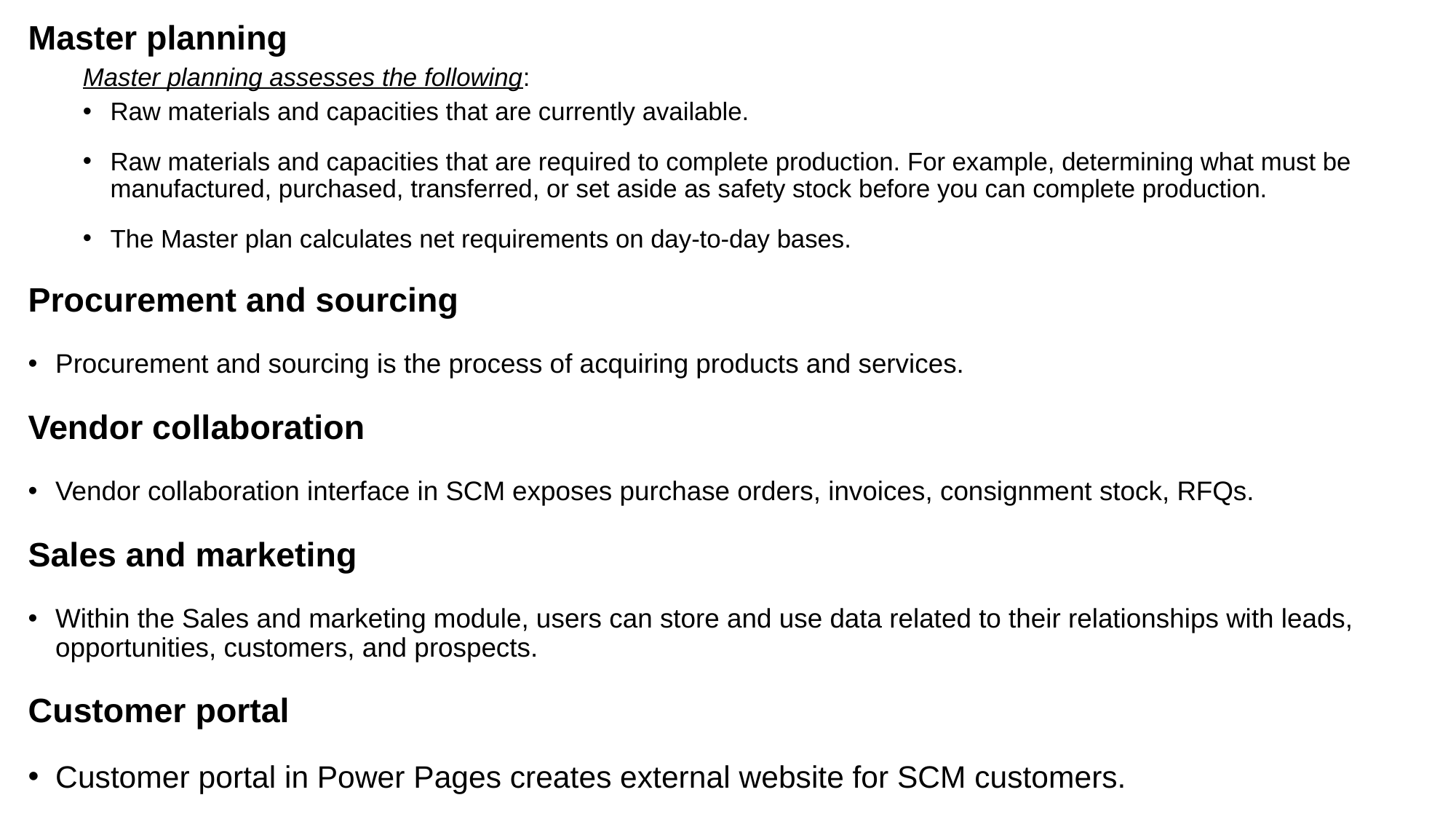

Master planning
Master planning assesses the following:
Raw materials and capacities that are currently available.
Raw materials and capacities that are required to complete production. For example, determining what must be manufactured, purchased, transferred, or set aside as safety stock before you can complete production.
The Master plan calculates net requirements on day-to-day bases.
Procurement and sourcing
Procurement and sourcing is the process of acquiring products and services.
Vendor collaboration
Vendor collaboration interface in SCM exposes purchase orders, invoices, consignment stock, RFQs.
Sales and marketing
Within the Sales and marketing module, users can store and use data related to their relationships with leads, opportunities, customers, and prospects.
Customer portal
Customer portal in Power Pages creates external website for SCM customers.